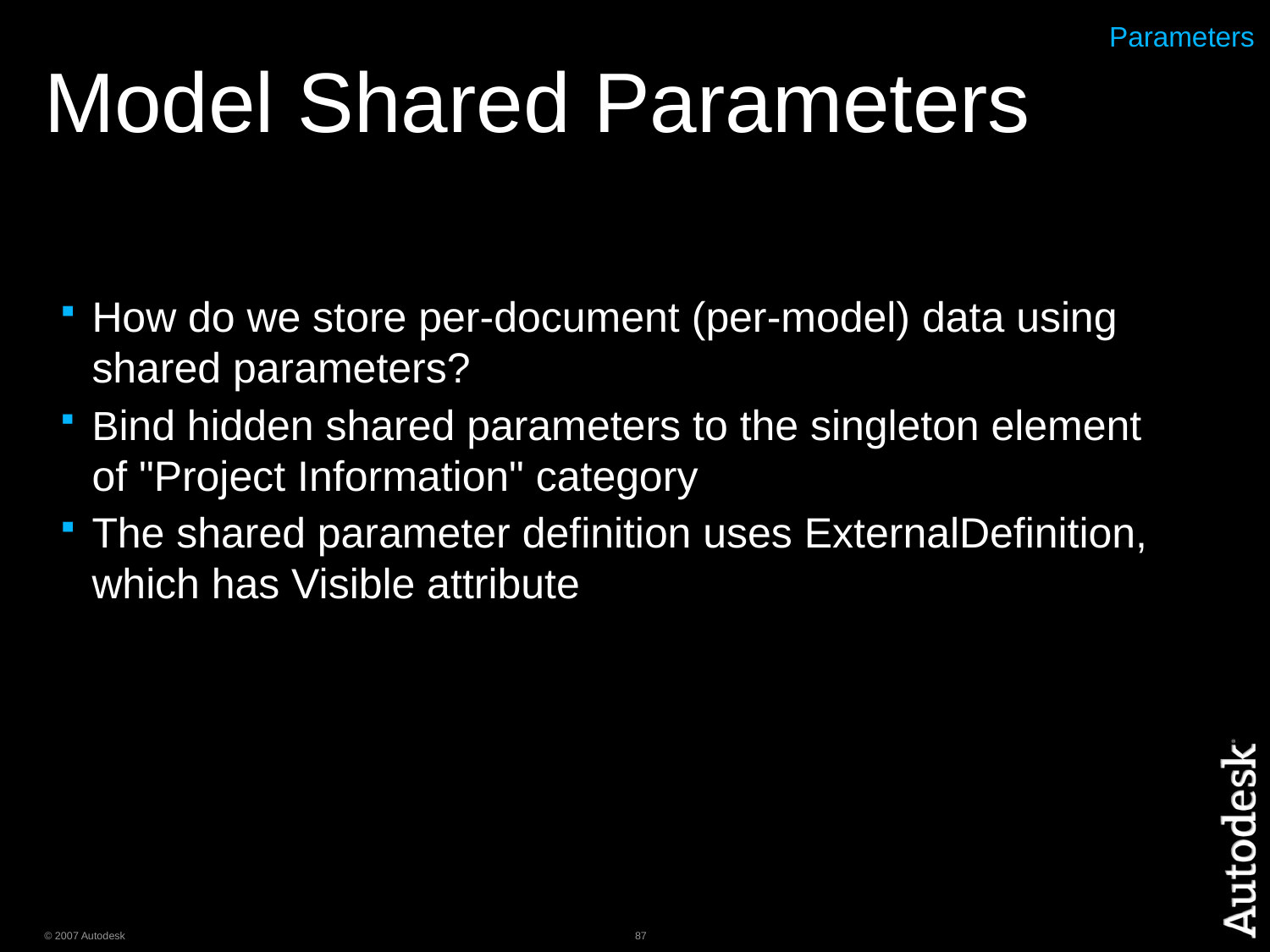

# Model Shared Parameters
Parameters
How do we store per-document (per-model) data using shared parameters?
Bind hidden shared parameters to the singleton element of "Project Information" category
The shared parameter definition uses ExternalDefinition, which has Visible attribute